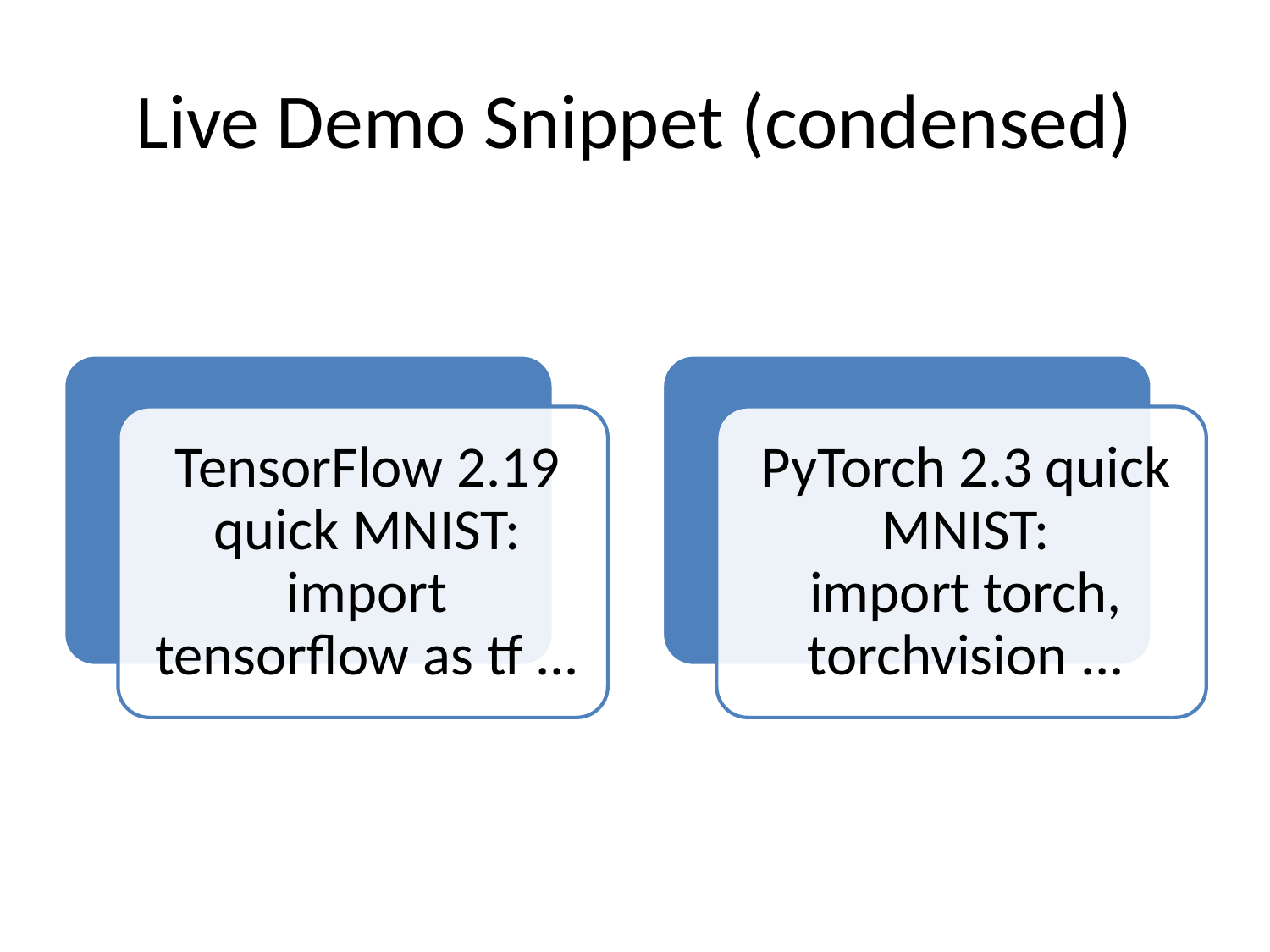

# Live Demo Snippet (condensed)
TensorFlow 2.19 quick MNIST:
import tensorflow as tf ...
PyTorch 2.3 quick MNIST:
import torch, torchvision ...